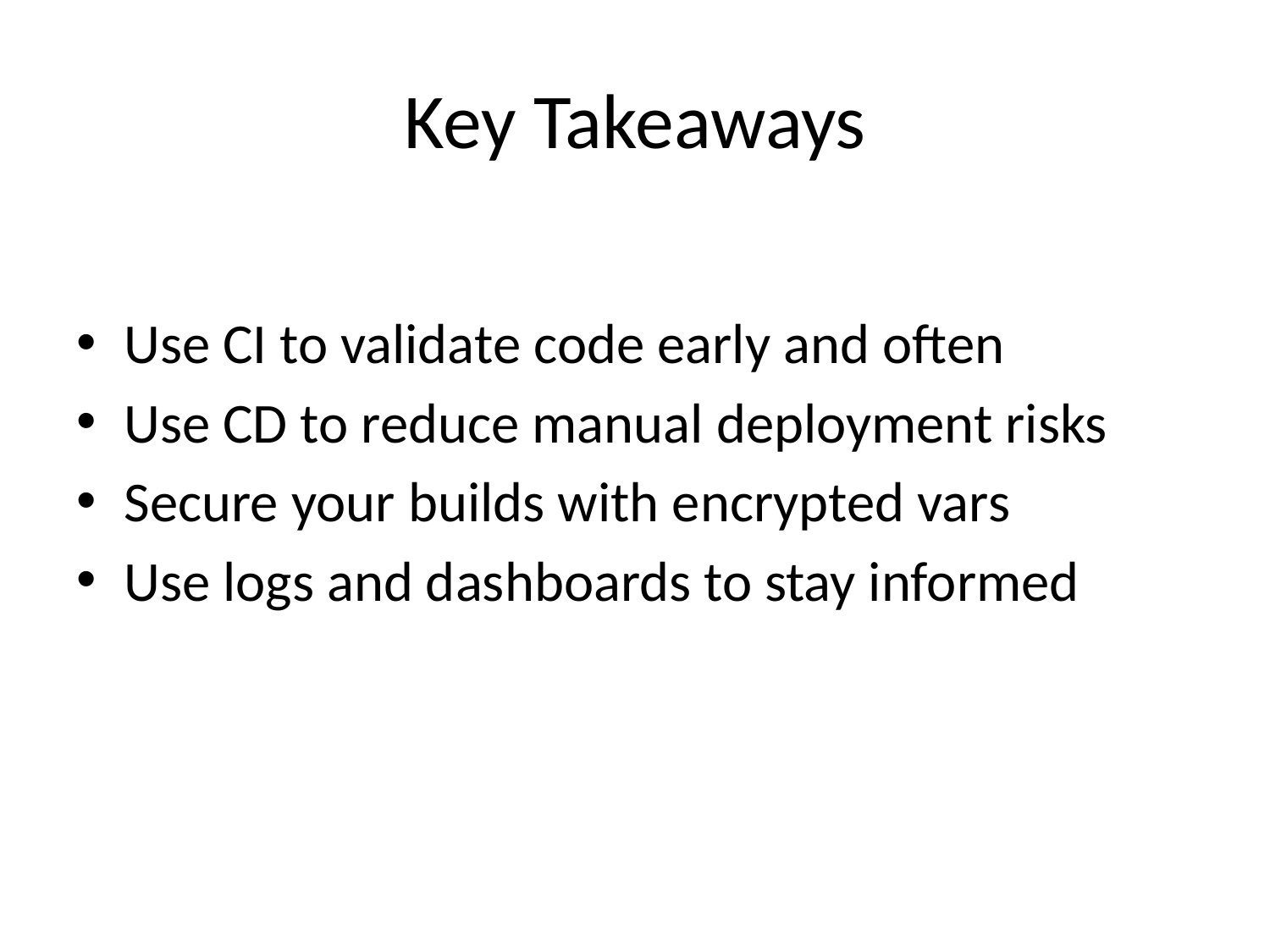

# Key Takeaways

Use CI to validate code early and often
Use CD to reduce manual deployment risks
Secure your builds with encrypted vars
Use logs and dashboards to stay informed